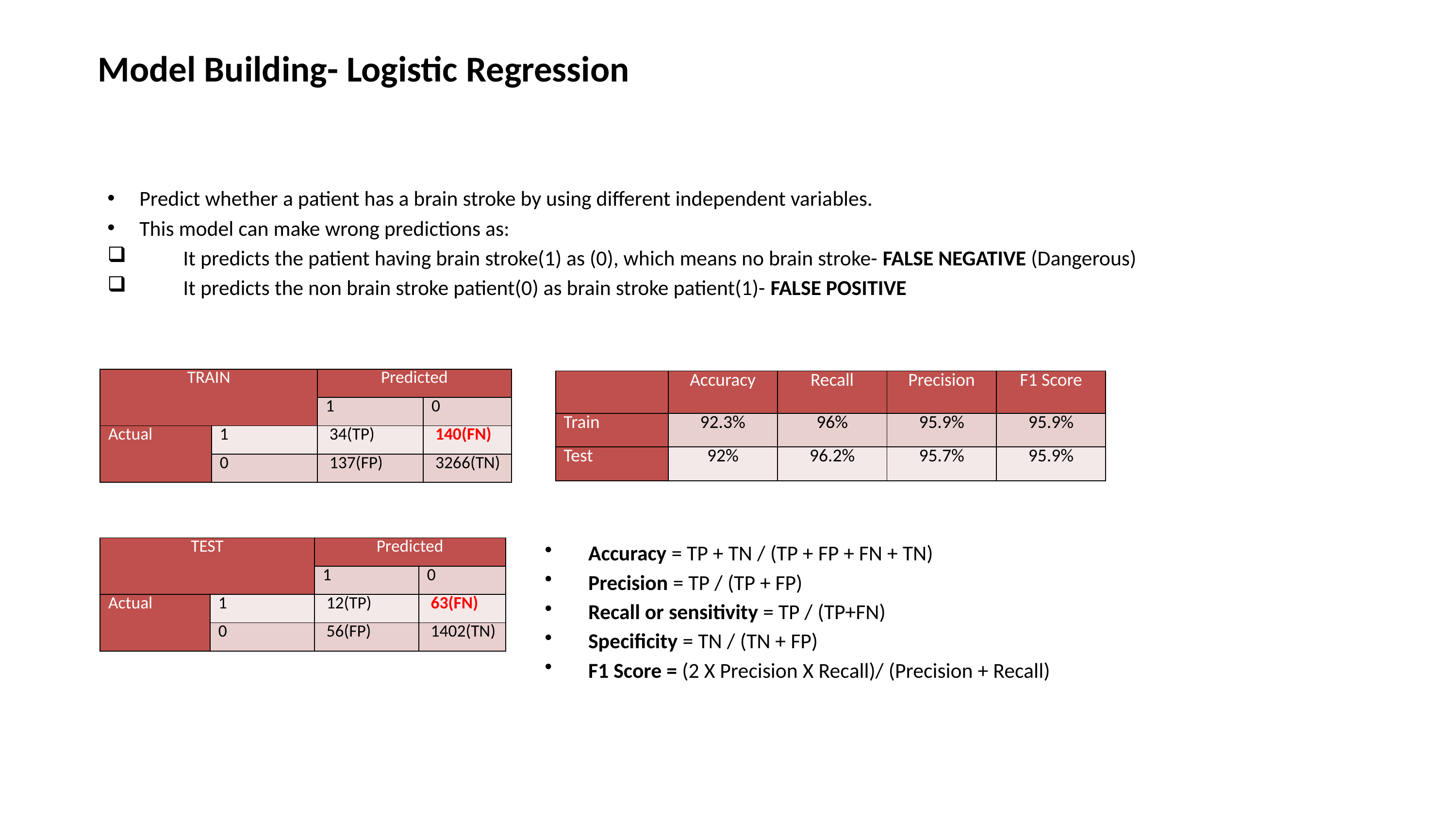

# Model Building- Logistic Regression
 Predict whether a patient has a brain stroke by using different independent variables.
 This model can make wrong predictions as:
          It predicts the patient having brain stroke(1) as (0), which means no brain stroke- FALSE NEGATIVE (Dangerous)
          It predicts the non brain stroke patient(0) as brain stroke patient(1)- FALSE POSITIVE
| TRAIN |  | Predicted |  |
| --- | --- | --- | --- |
|  |  | 1 | 0 |
| Actual | 1 | 34(TP) | 140(FN) |
|  | 0 | 137(FP) | 3266(TN) |
|  | Accuracy | Recall | Precision | F1 Score |
| --- | --- | --- | --- | --- |
| Train | 92.3% | 96% | 95.9% | 95.9% |
| Test | 92% | 96.2% | 95.7% | 95.9% |
Accuracy = TP + TN / (TP + FP + FN + TN)
Precision = TP / (TP + FP)
Recall or sensitivity = TP / (TP+FN)
Specificity = TN / (TN + FP)
F1 Score = (2 X Precision X Recall)/ (Precision + Recall)
| TEST |  | Predicted |  |
| --- | --- | --- | --- |
|  |  | 1 | 0 |
| Actual | 1 | 12(TP) | 63(FN) |
|  | 0 | 56(FP) | 1402(TN) |